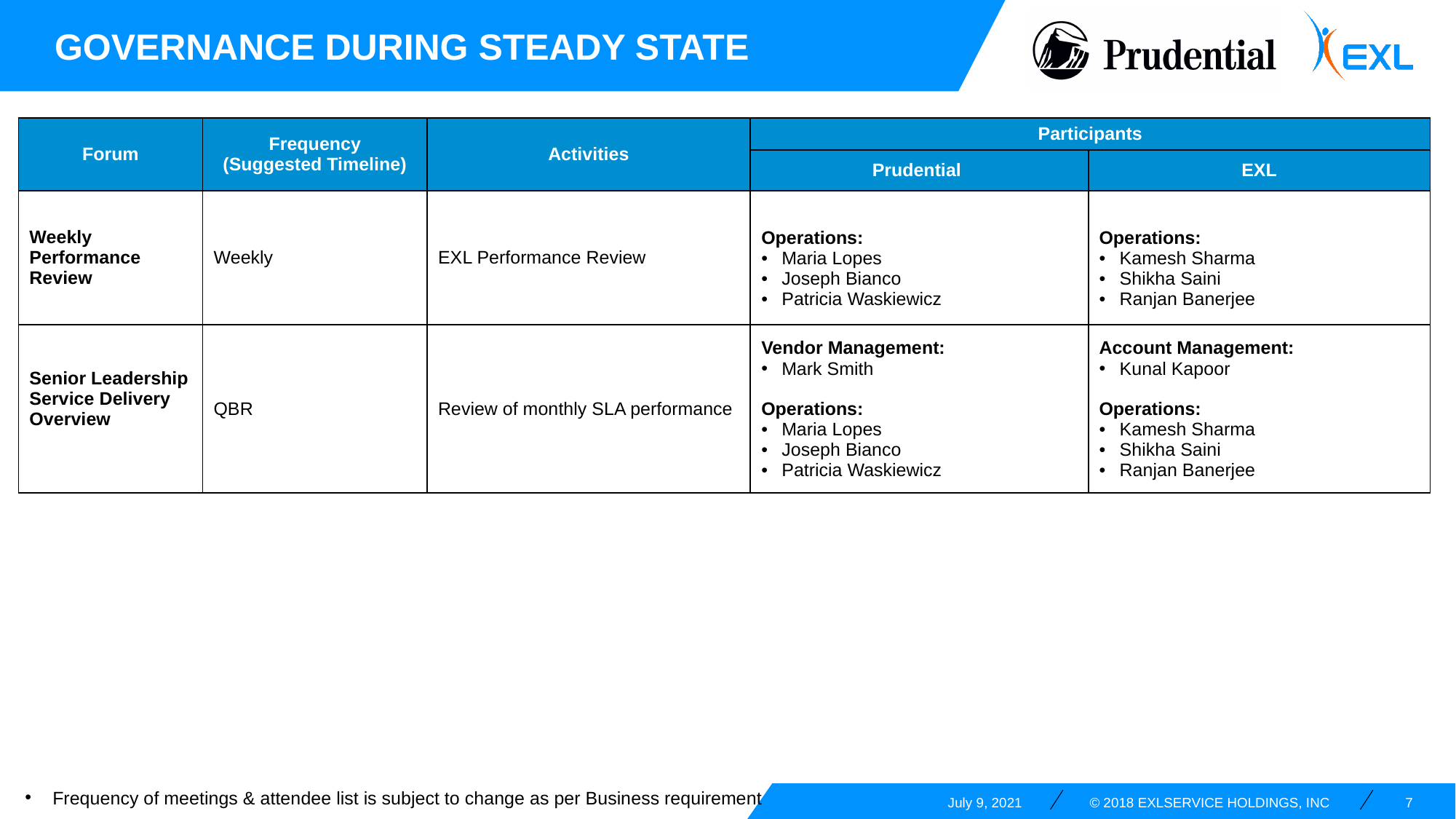

Governance during steady state
| Forum | Frequency (Suggested Timeline) | Activities | Participants |  |
| --- | --- | --- | --- | --- |
|  |  |  | Prudential | EXL |
| Weekly Performance Review | Weekly | EXL Performance Review | Operations: Maria Lopes Joseph Bianco Patricia Waskiewicz | Operations: Kamesh Sharma Shikha Saini Ranjan Banerjee |
| Senior Leadership Service Delivery Overview | QBR | Review of monthly SLA performance | Vendor Management: Mark Smith Operations: Maria Lopes Joseph Bianco Patricia Waskiewicz | Account Management: Kunal Kapoor Operations: Kamesh Sharma Shikha Saini Ranjan Banerjee |
Frequency of meetings & attendee list is subject to change as per Business requirement